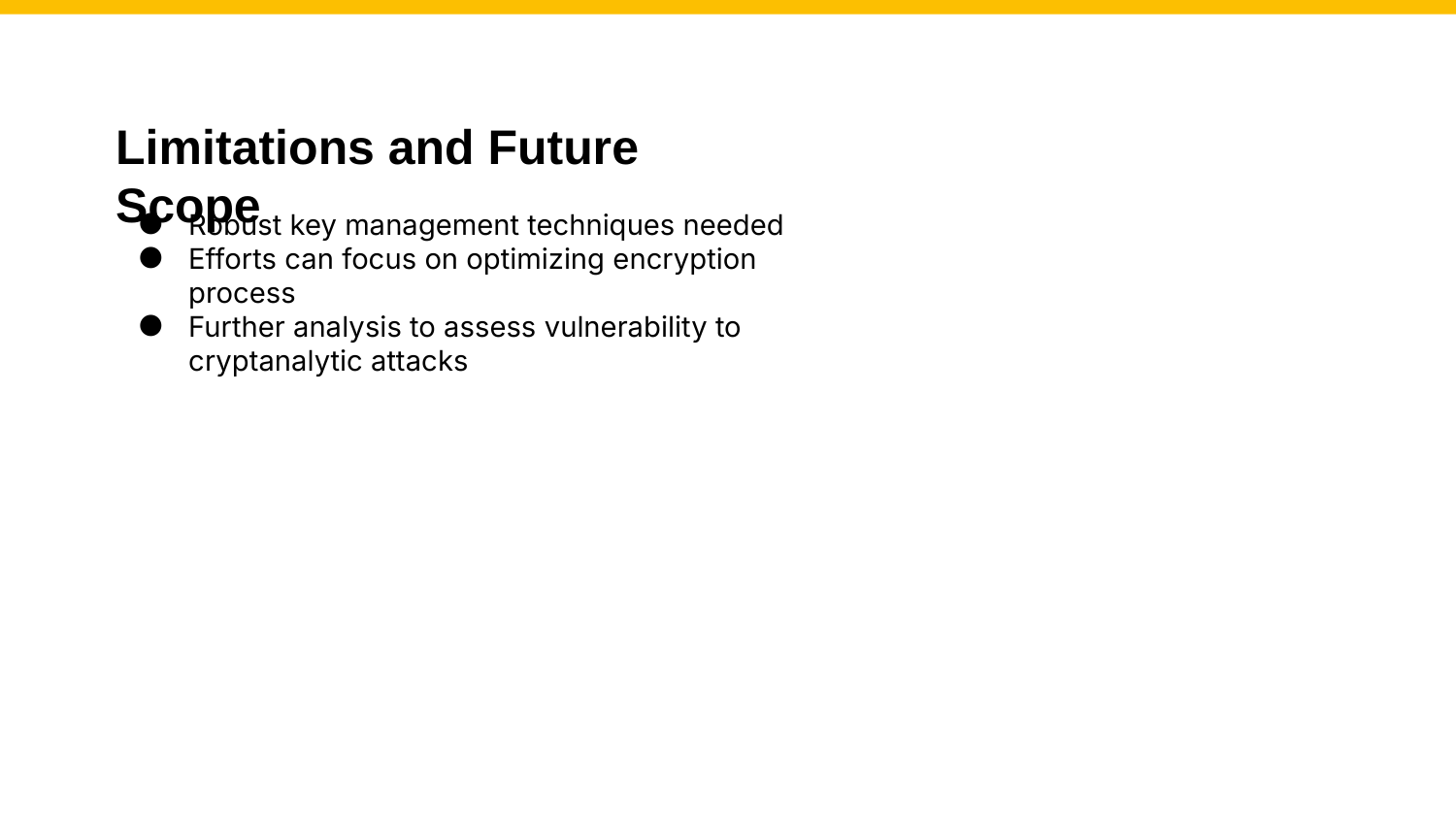

# Limitations and Future Scope
Robust key management techniques needed
Efforts can focus on optimizing encryption process
Further analysis to assess vulnerability to cryptanalytic attacks